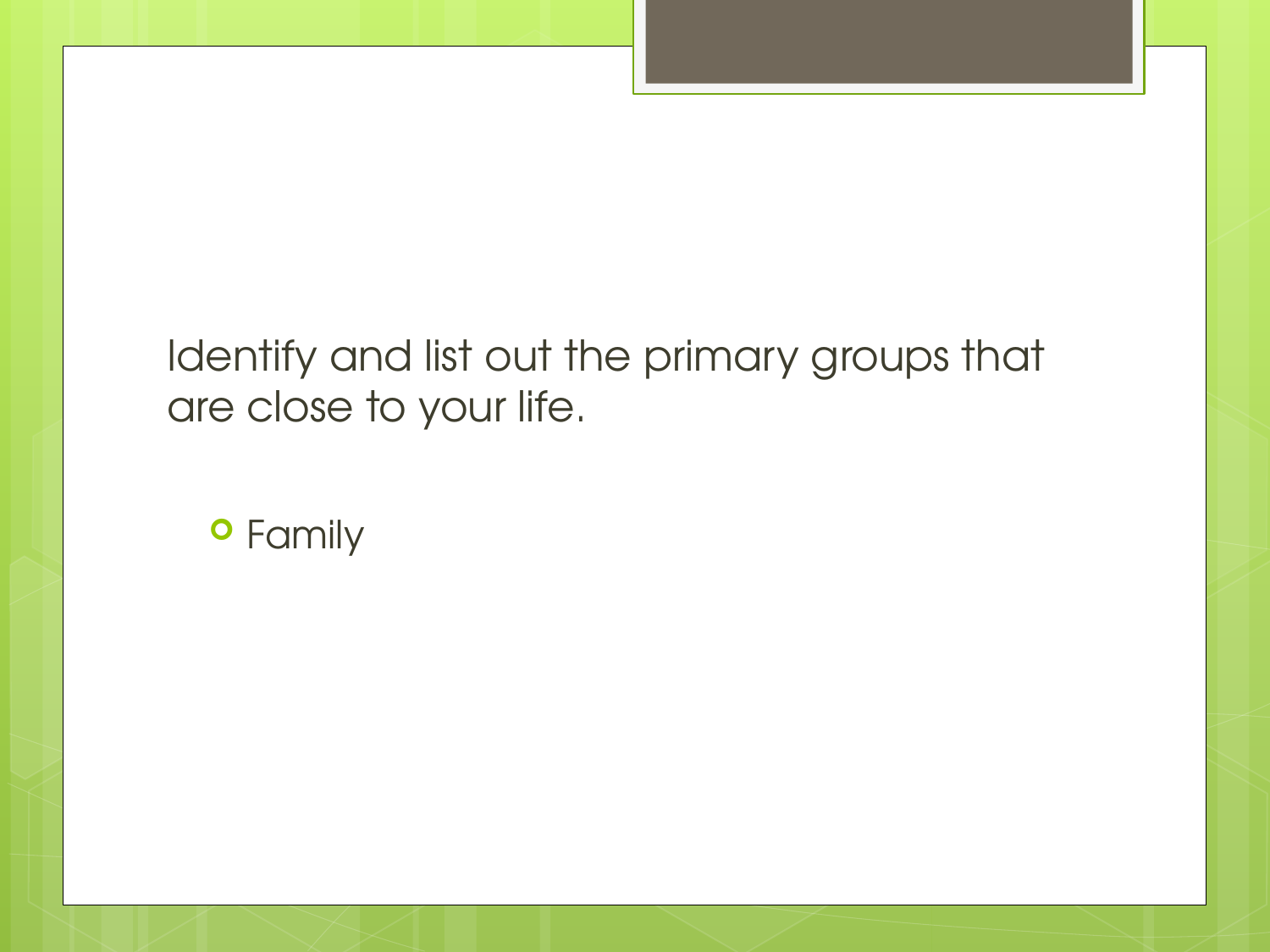

#
Identify and list out the primary groups that are close to your life.

Family